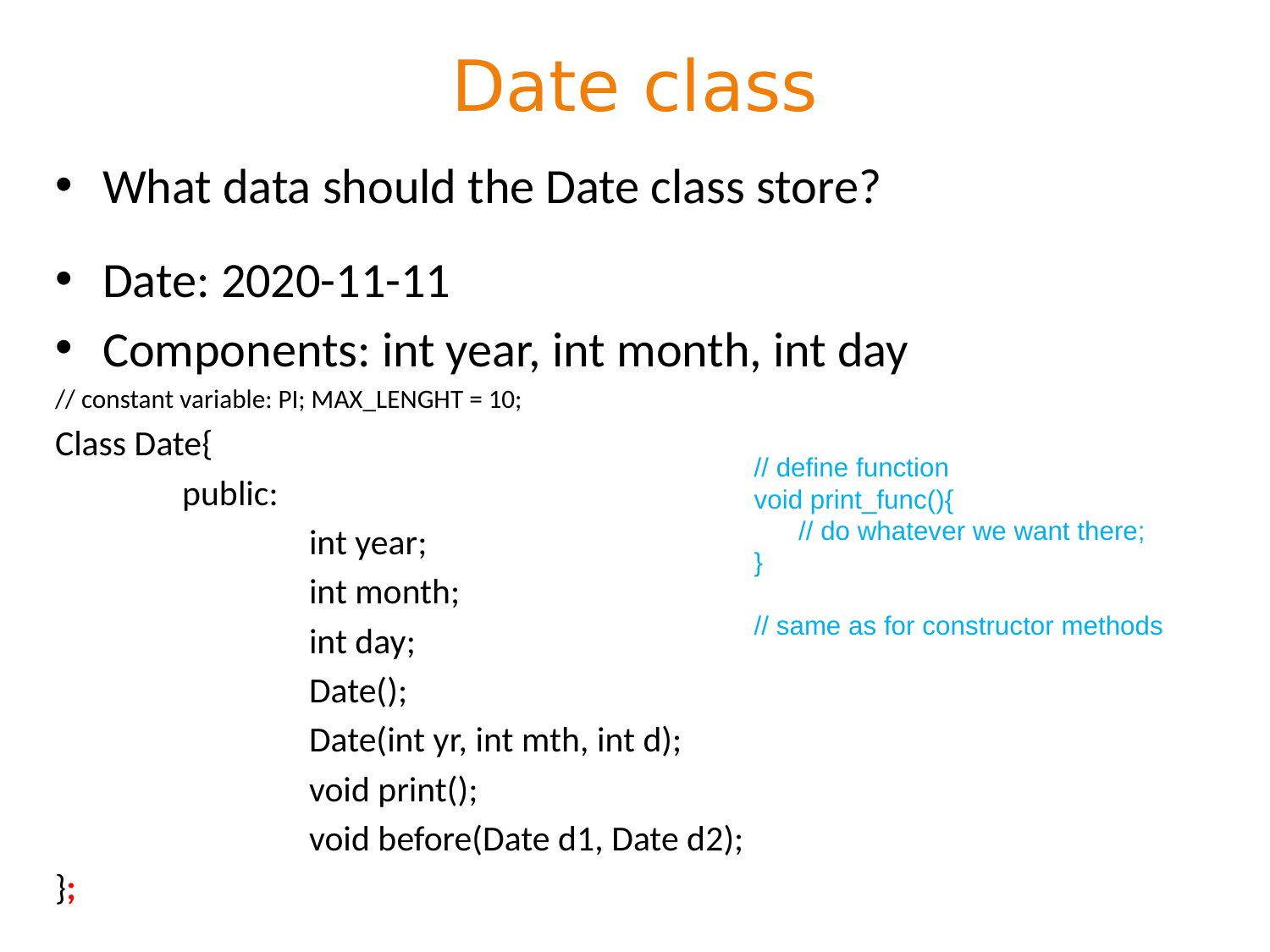

# Date class
What data should the Date class store?

Date: 2020-11-11
Components: int year, int month, int day
// constant variable: PI; MAX_LENGHT = 10;
Class Date{
	public:
		int year;
		int month;
		int day;
		Date();
		Date(int yr, int mth, int d);
		void print();
		void before(Date d1, Date d2);
};
// define function
void print_func(){
      // do whatever we want there;
}

// same as for constructor methods